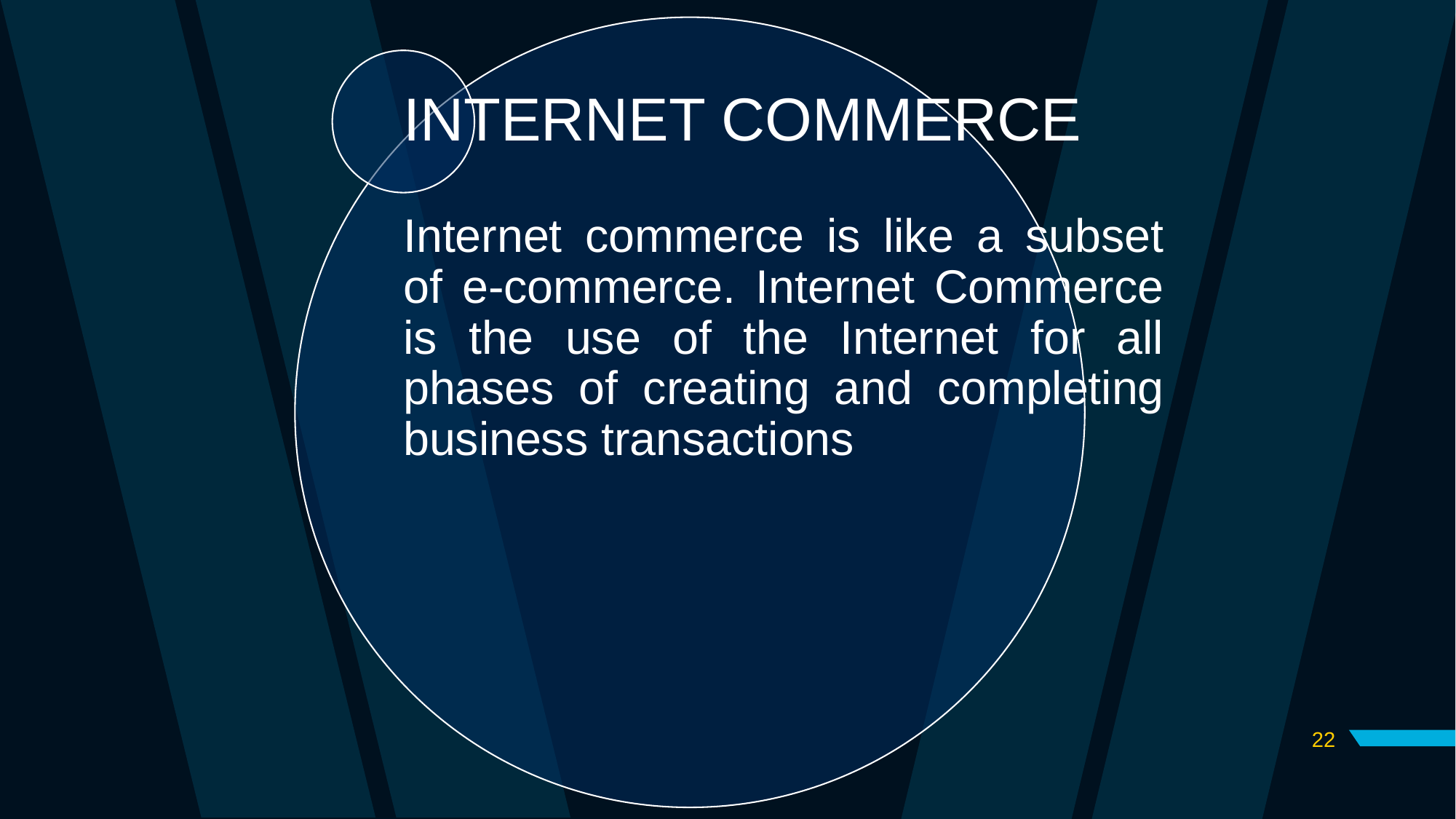

INTERNET COMMERCE
Internet commerce is like a subset of e-commerce. Internet Commerce is the use of the Internet for all phases of creating and completing business transactions
22